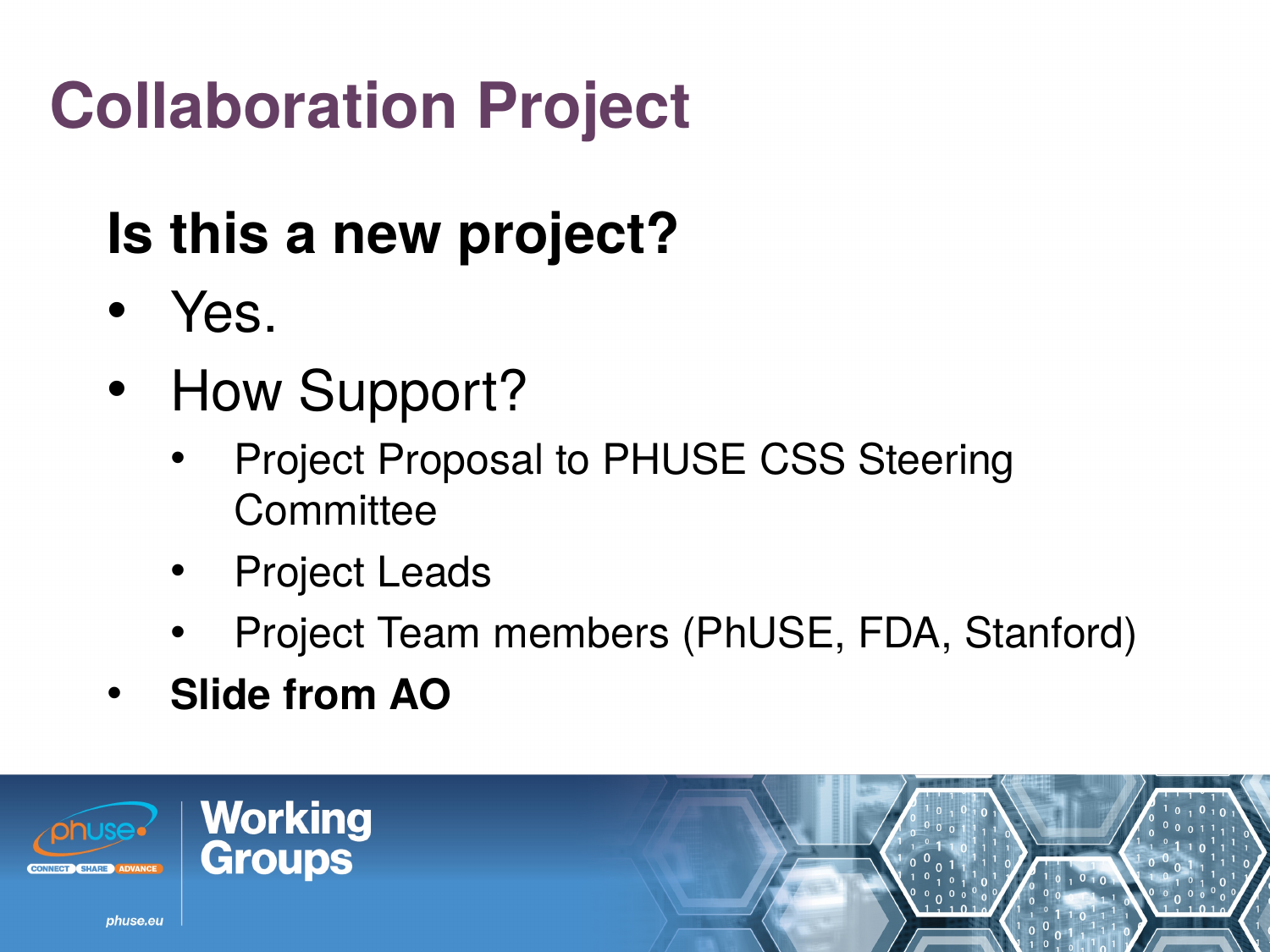

Collaboration Project
Is this a new project?
Yes.
How Support?
Project Proposal to PHUSE CSS Steering Committee
Project Leads
Project Team members (PhUSE, FDA, Stanford)
Slide from AO